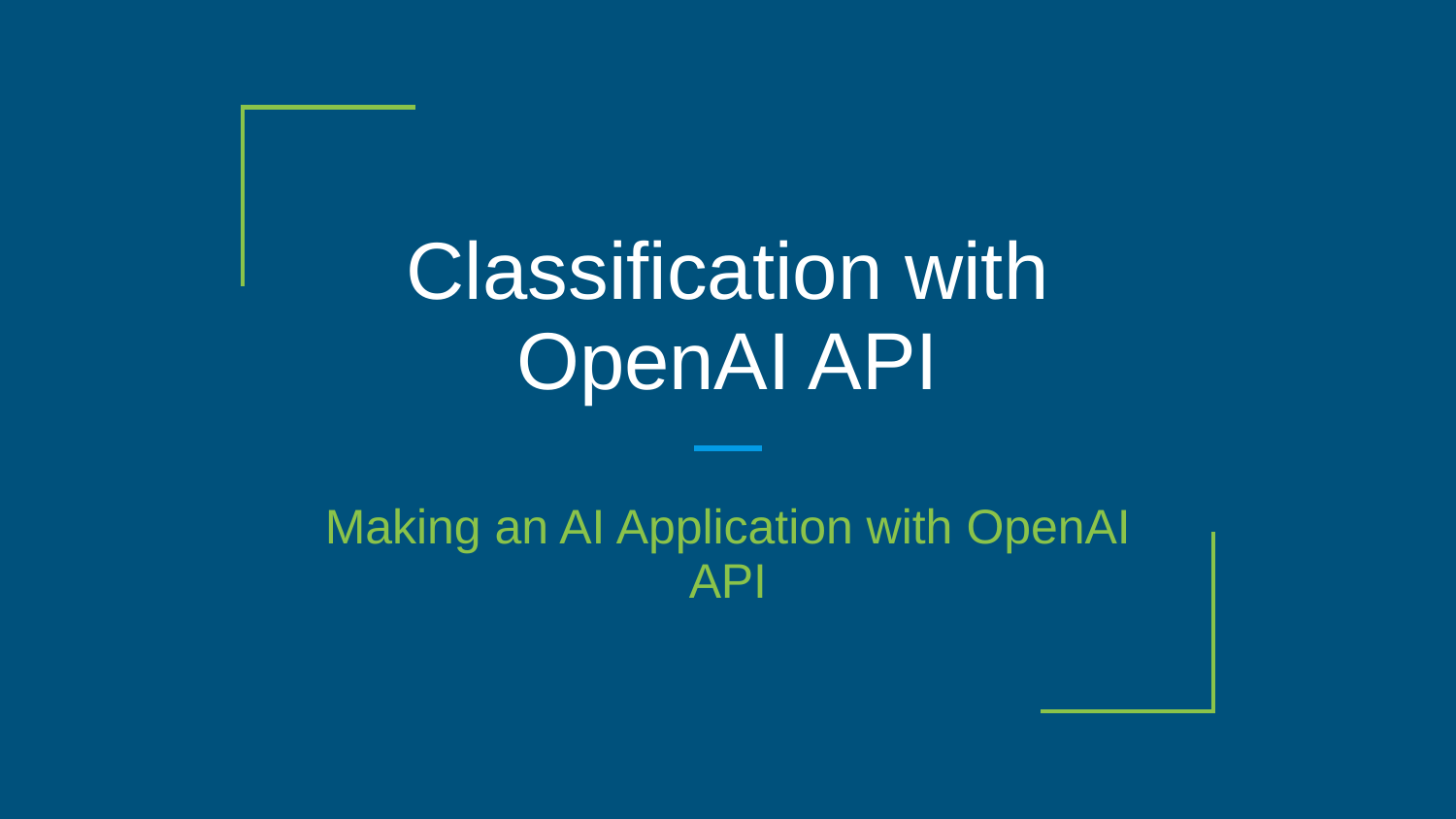

# Classification with OpenAI API
Making an AI Application with OpenAI API